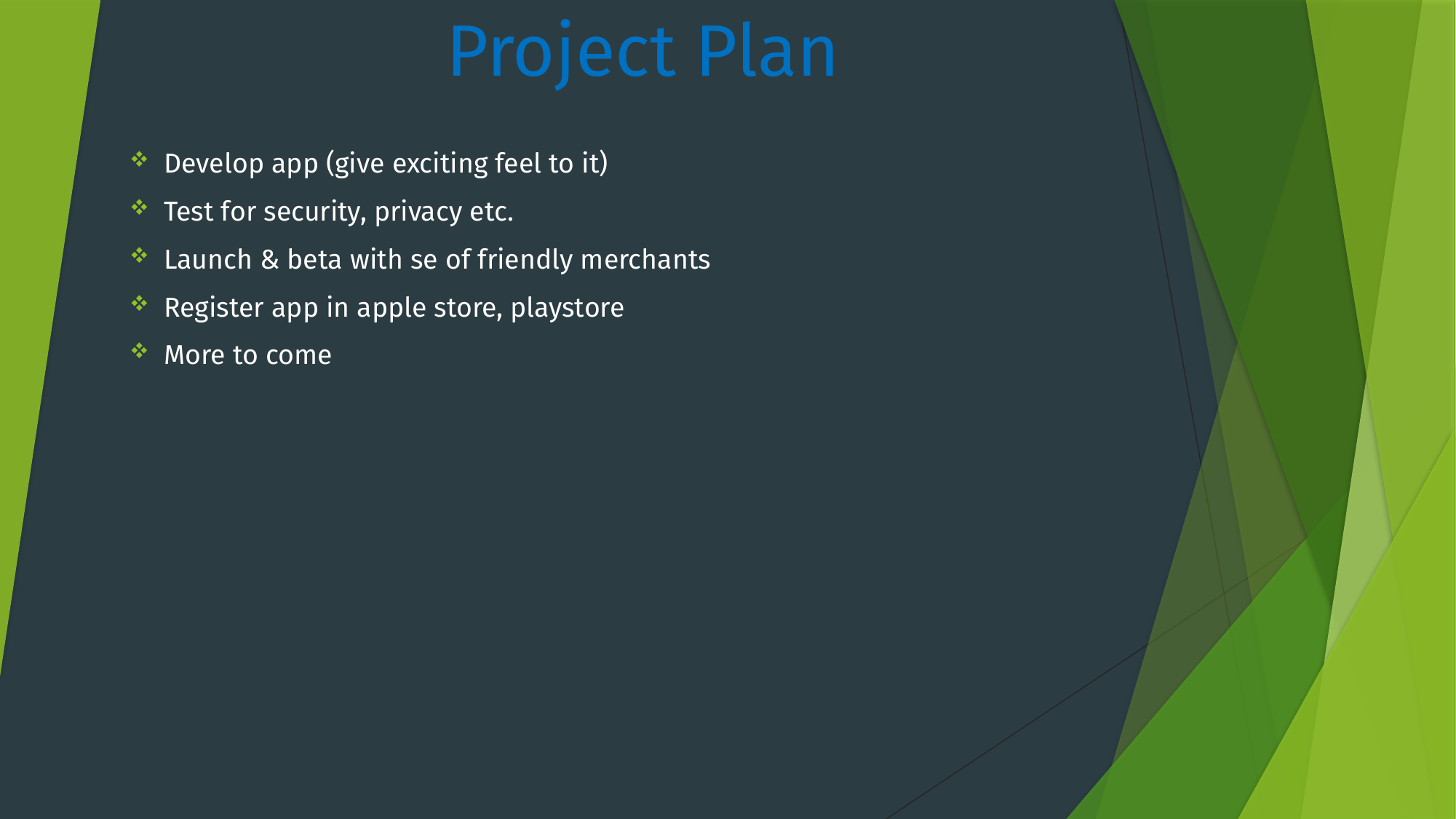

# Project Plan
Develop app (give exciting feel to it)
Test for security, privacy etc.
Launch & beta with se of friendly merchants
Register app in apple store, playstore
More to come